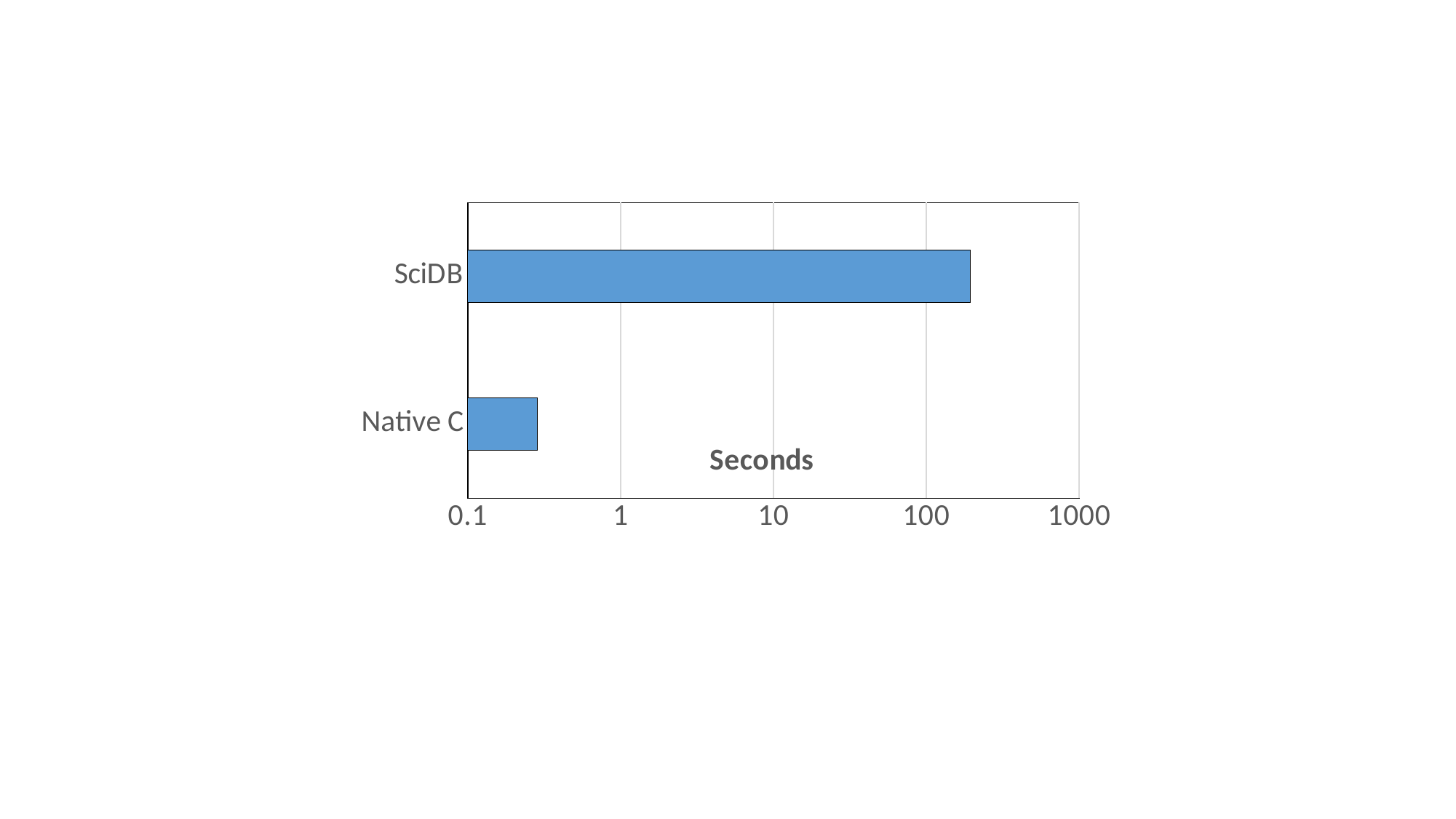

### Chart

| Category | Total |
|---|---|
| Native C | 0.286 |
| SciDB | 194.831 |